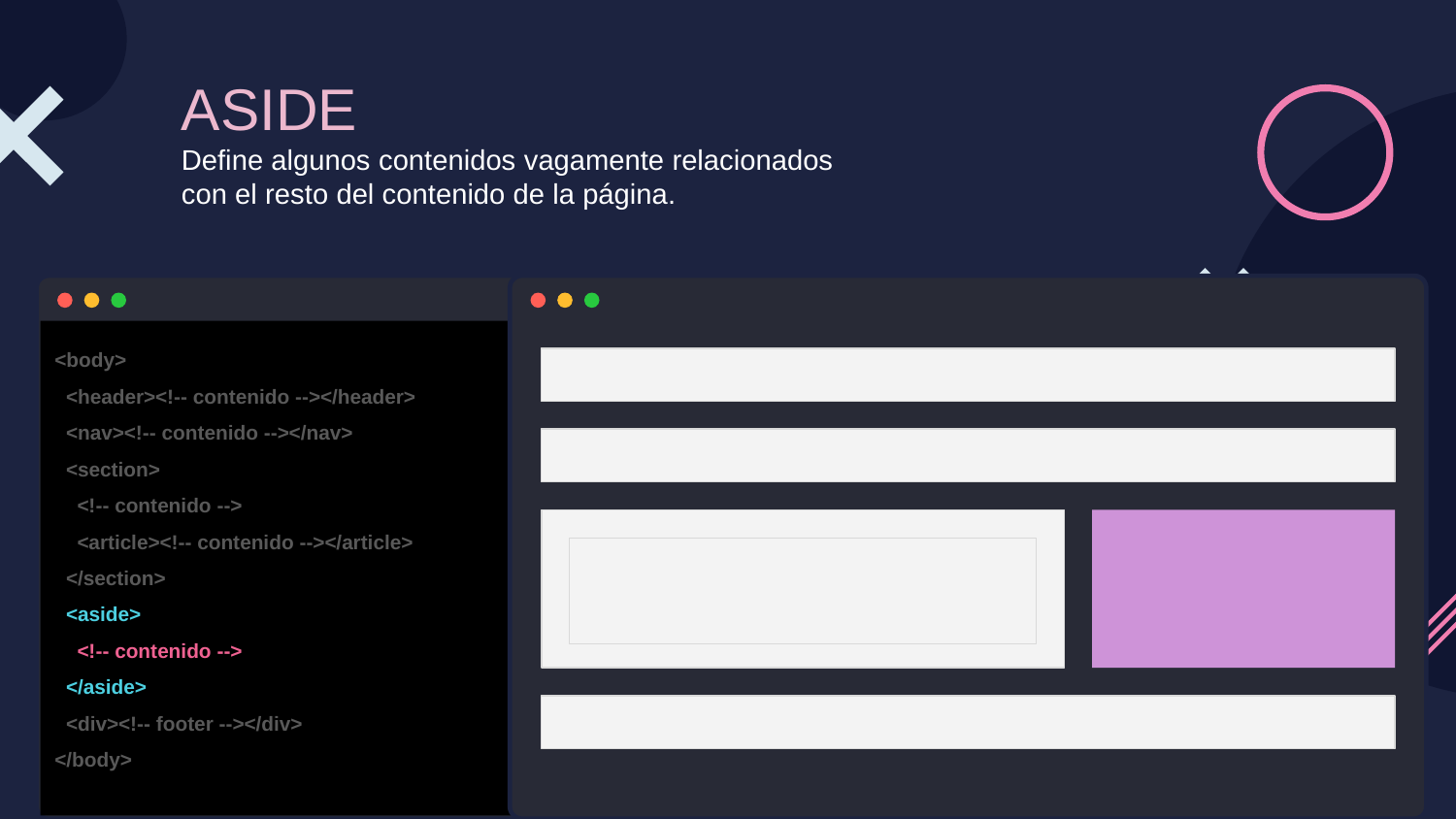

# ASIDE Define algunos contenidos vagamente relacionados con el resto del contenido de la página.

<body>
  <header><!-- contenido --></header>
  <nav><!-- contenido --></nav>
  <section>
    <!-- contenido -->
    <article><!-- contenido --></article>
  </section>
  <aside>
    <!-- contenido -->
  </aside>
  <div><!-- footer --></div>
</body>